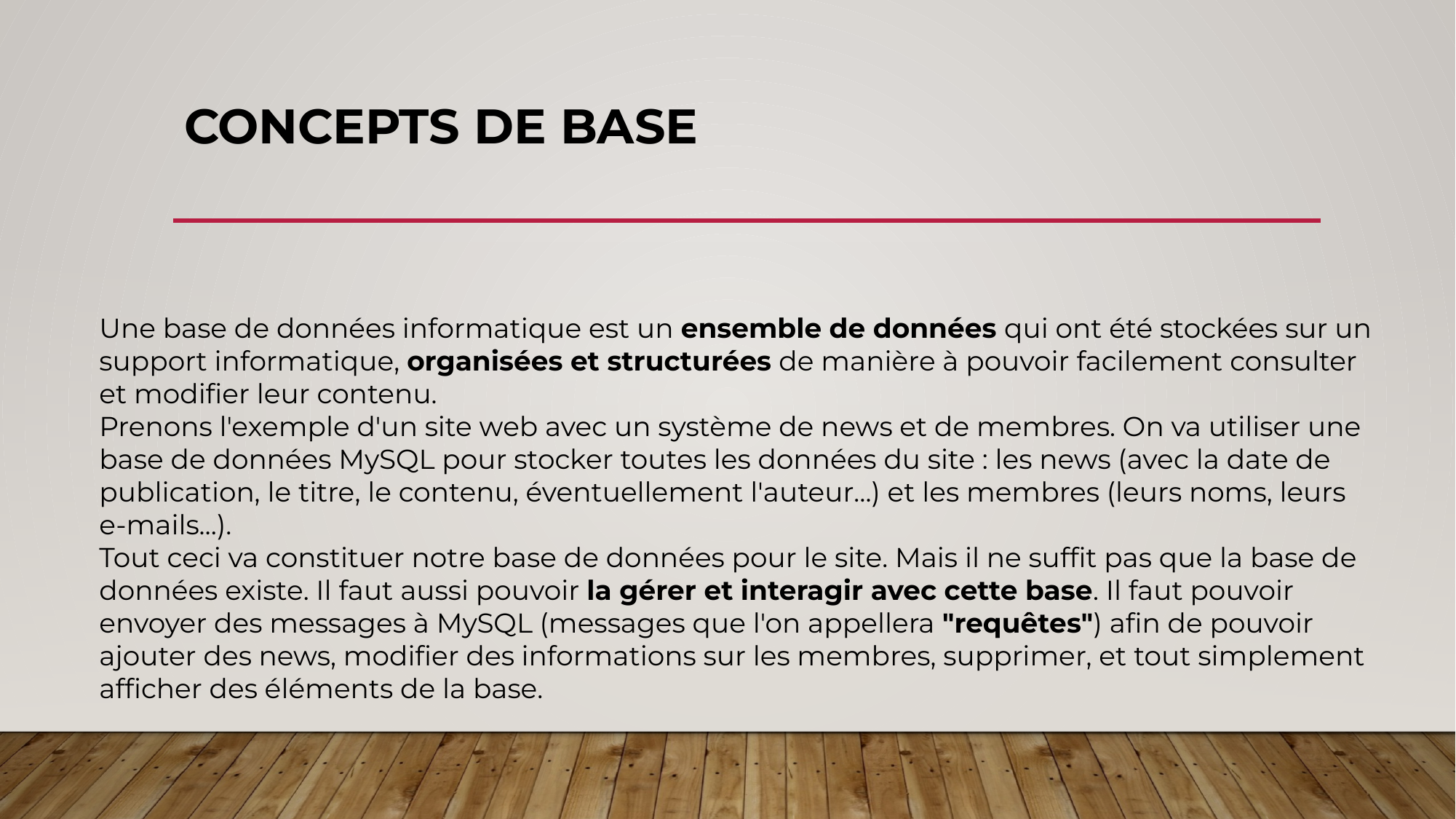

# Concepts de base
Une base de données informatique est un ensemble de données qui ont été stockées sur un support informatique, organisées et structurées de manière à pouvoir facilement consulter et modifier leur contenu.
Prenons l'exemple d'un site web avec un système de news et de membres. On va utiliser une base de données MySQL pour stocker toutes les données du site : les news (avec la date de publication, le titre, le contenu, éventuellement l'auteur…) et les membres (leurs noms, leurs e-mails…).
Tout ceci va constituer notre base de données pour le site. Mais il ne suffit pas que la base de données existe. Il faut aussi pouvoir la gérer et interagir avec cette base. Il faut pouvoir envoyer des messages à MySQL (messages que l'on appellera "requêtes") afin de pouvoir ajouter des news, modifier des informations sur les membres, supprimer, et tout simplement afficher des éléments de la base.